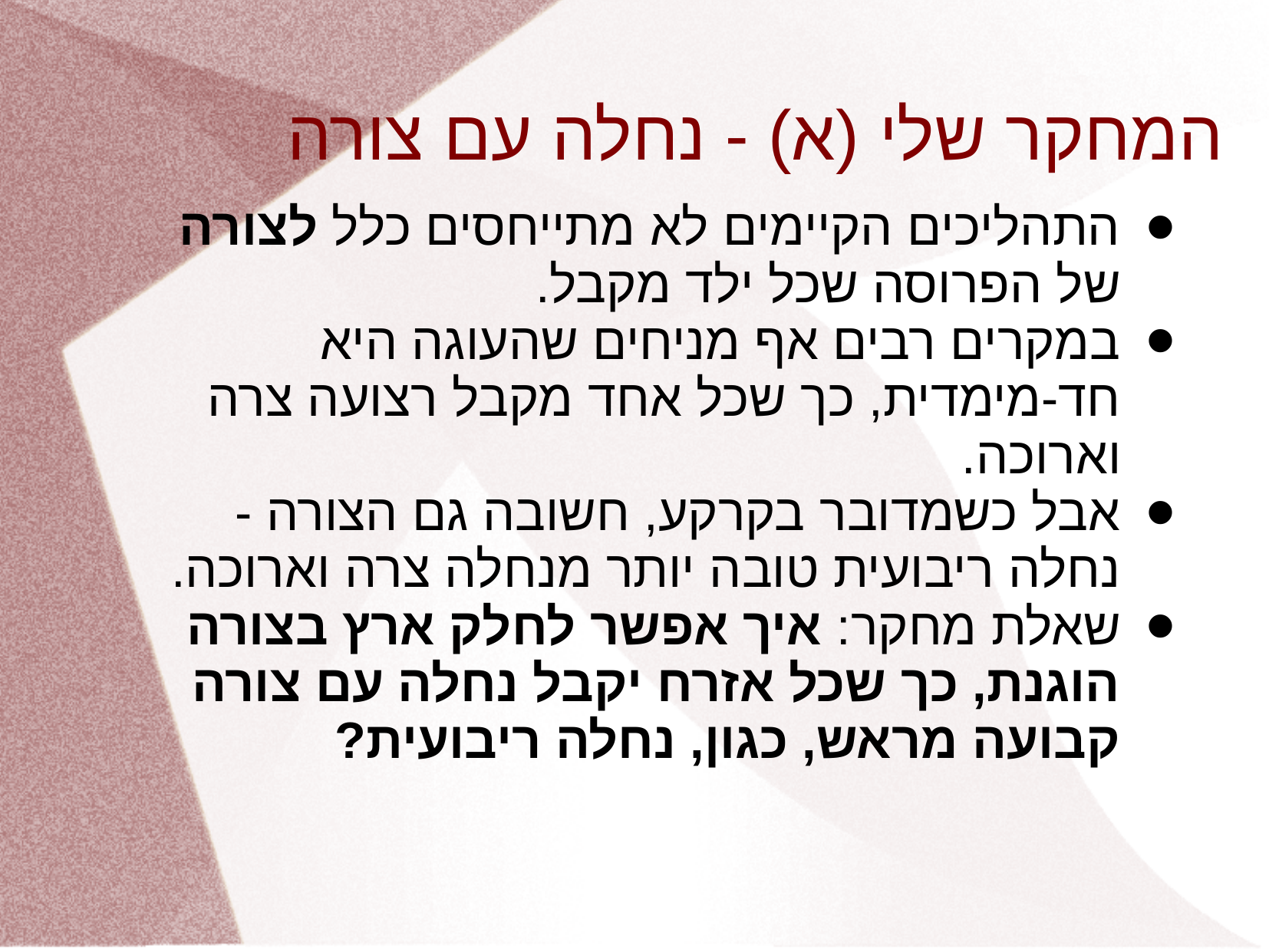

# המחקר שלי (א) - נחלה עם צורה
התהליכים הקיימים לא מתייחסים כלל לצורה של הפרוסה שכל ילד מקבל.
במקרים רבים אף מניחים שהעוגה היא חד-מימדית, כך שכל אחד מקבל רצועה צרה וארוכה.
אבל כשמדובר בקרקע, חשובה גם הצורה - נחלה ריבועית טובה יותר מנחלה צרה וארוכה.
שאלת מחקר: איך אפשר לחלק ארץ בצורה הוגנת, כך שכל אזרח יקבל נחלה עם צורה קבועה מראש, כגון, נחלה ריבועית?